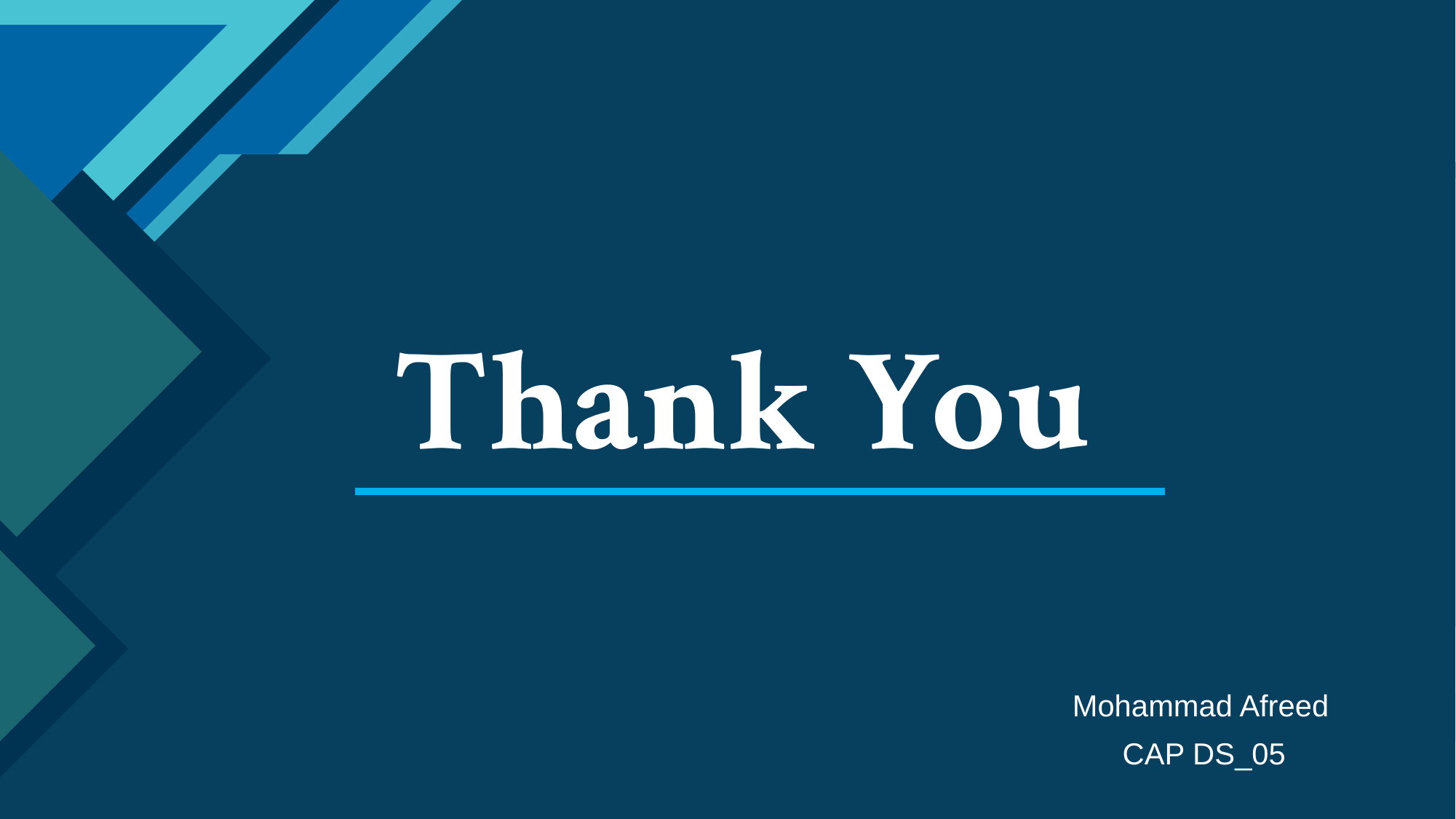

# Thank You
    Mohammad Afreed
          CAP DS_05